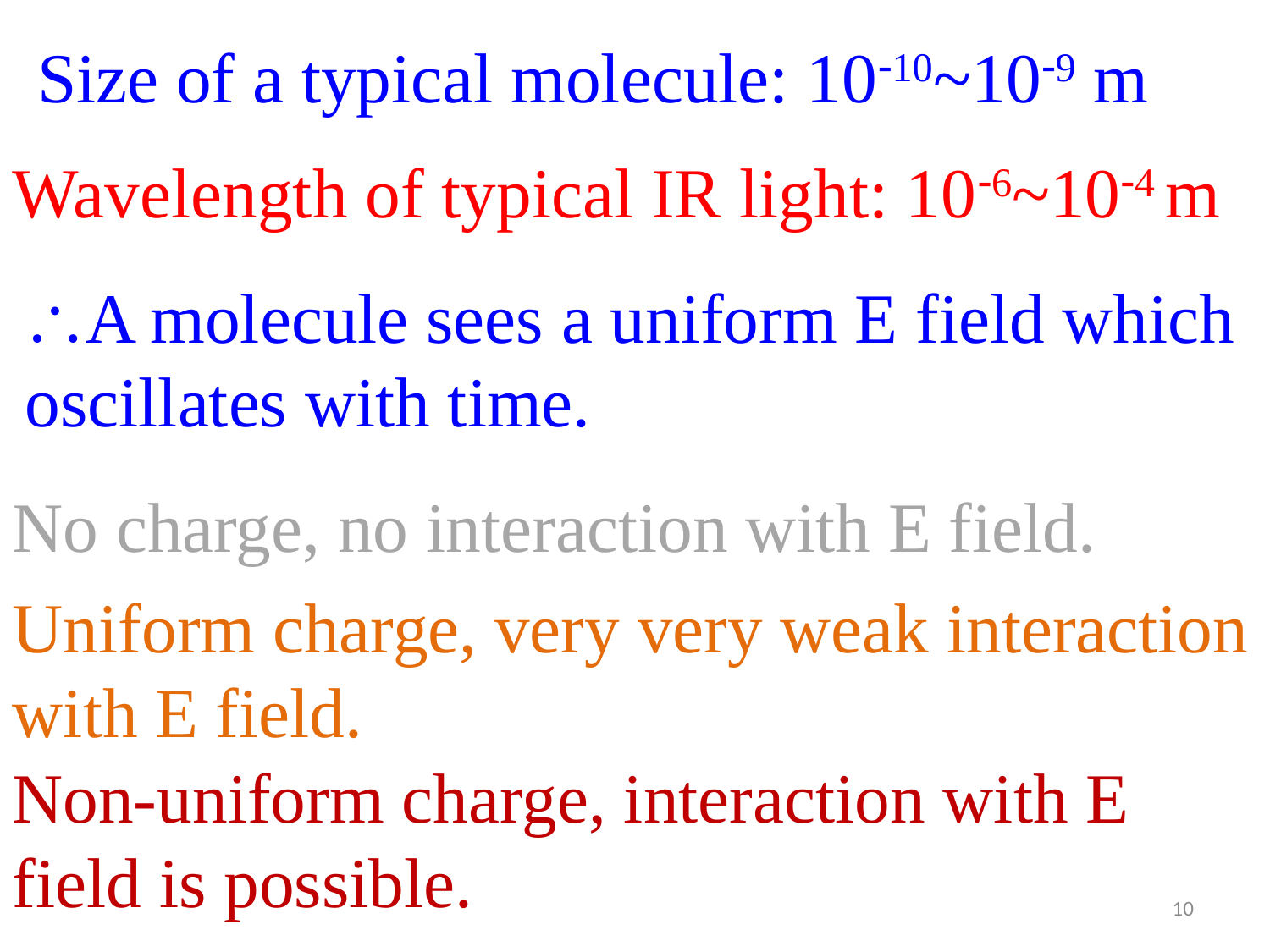

Size of a typical molecule: 10−10~10−9 m
Wavelength of typical IR light: 10−6~10−4 m
∴A molecule sees a uniform E field which oscillates with time.
No charge, no interaction with E field.
Uniform charge, very very weak interaction with E field.
Non-uniform charge, interaction with E field is possible.
10